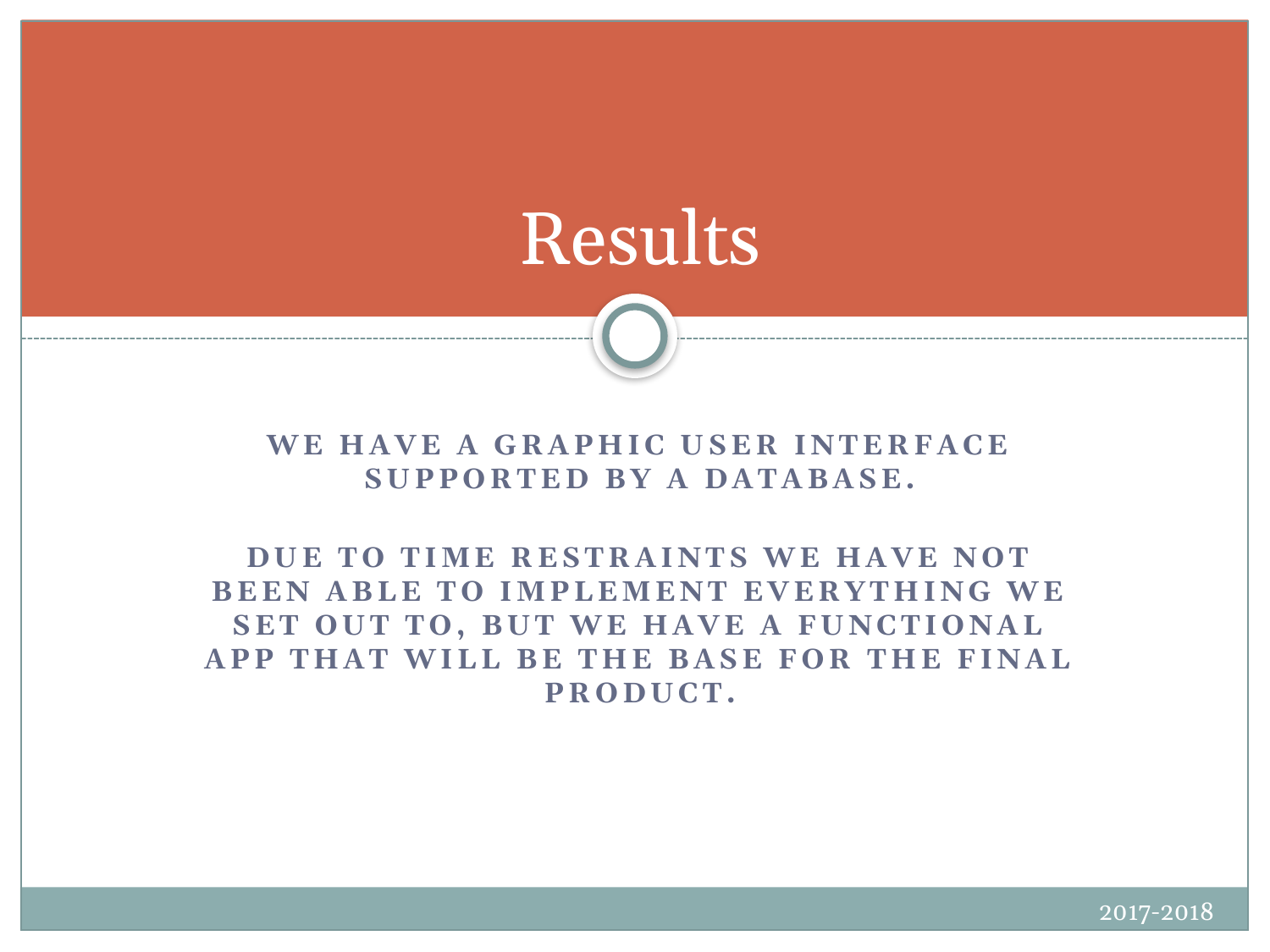

# Results

We have a graphic user interface supported by a database.

Due to time restraints we have not been able to implement everything we set out to, but we have a functional app that will be the base for the final product.
2017-2018